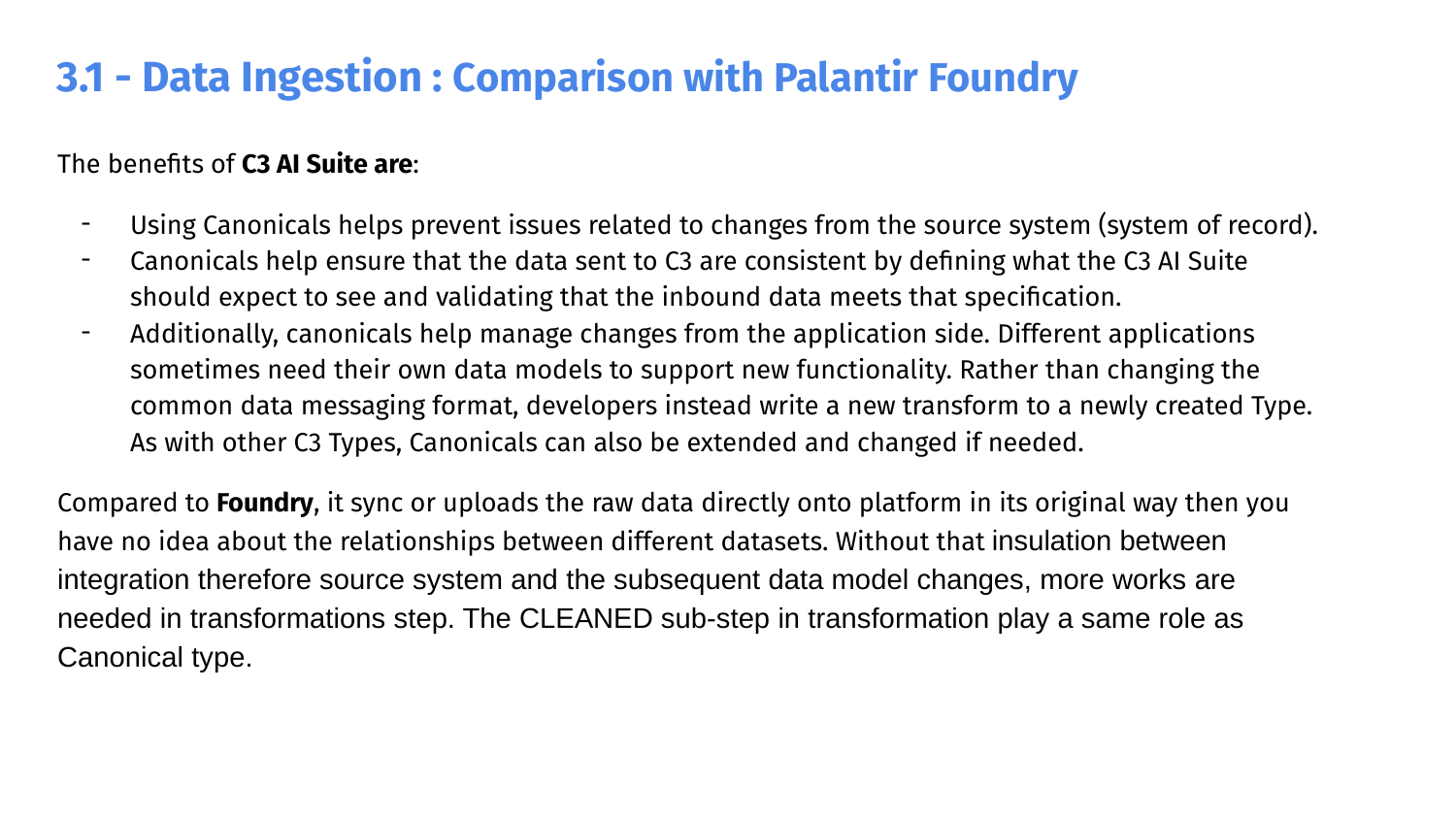

3.1 - Data Ingestion : Comparison with Palantir Foundry

The benefits of C3 AI Suite are:
Using Canonicals helps prevent issues related to changes from the source system (system of record).
Canonicals help ensure that the data sent to C3 are consistent by defining what the C3 AI Suite should expect to see and validating that the inbound data meets that specification.
Additionally, canonicals help manage changes from the application side. Different applications sometimes need their own data models to support new functionality. Rather than changing the common data messaging format, developers instead write a new transform to a newly created Type. As with other C3 Types, Canonicals can also be extended and changed if needed.
Compared to Foundry, it sync or uploads the raw data directly onto platform in its original way then you have no idea about the relationships between different datasets. Without that insulation between integration therefore source system and the subsequent data model changes, more works are needed in transformations step. The CLEANED sub-step in transformation play a same role as Canonical type.